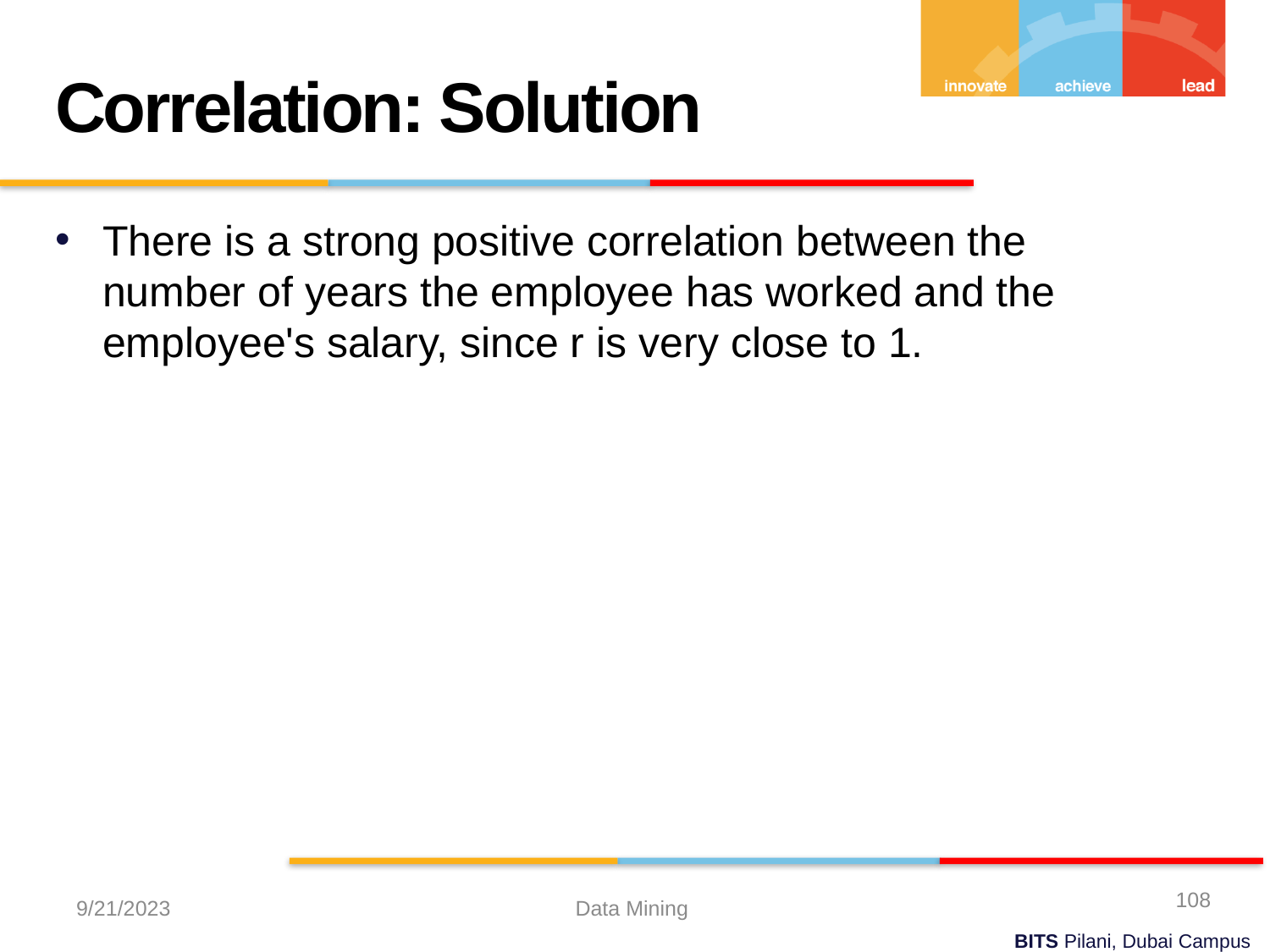

Correlation: Solution
There is a strong positive correlation between the number of years the employee has worked and the employee's salary, since r is very close to 1.

108
9/21/2023
Data Mining